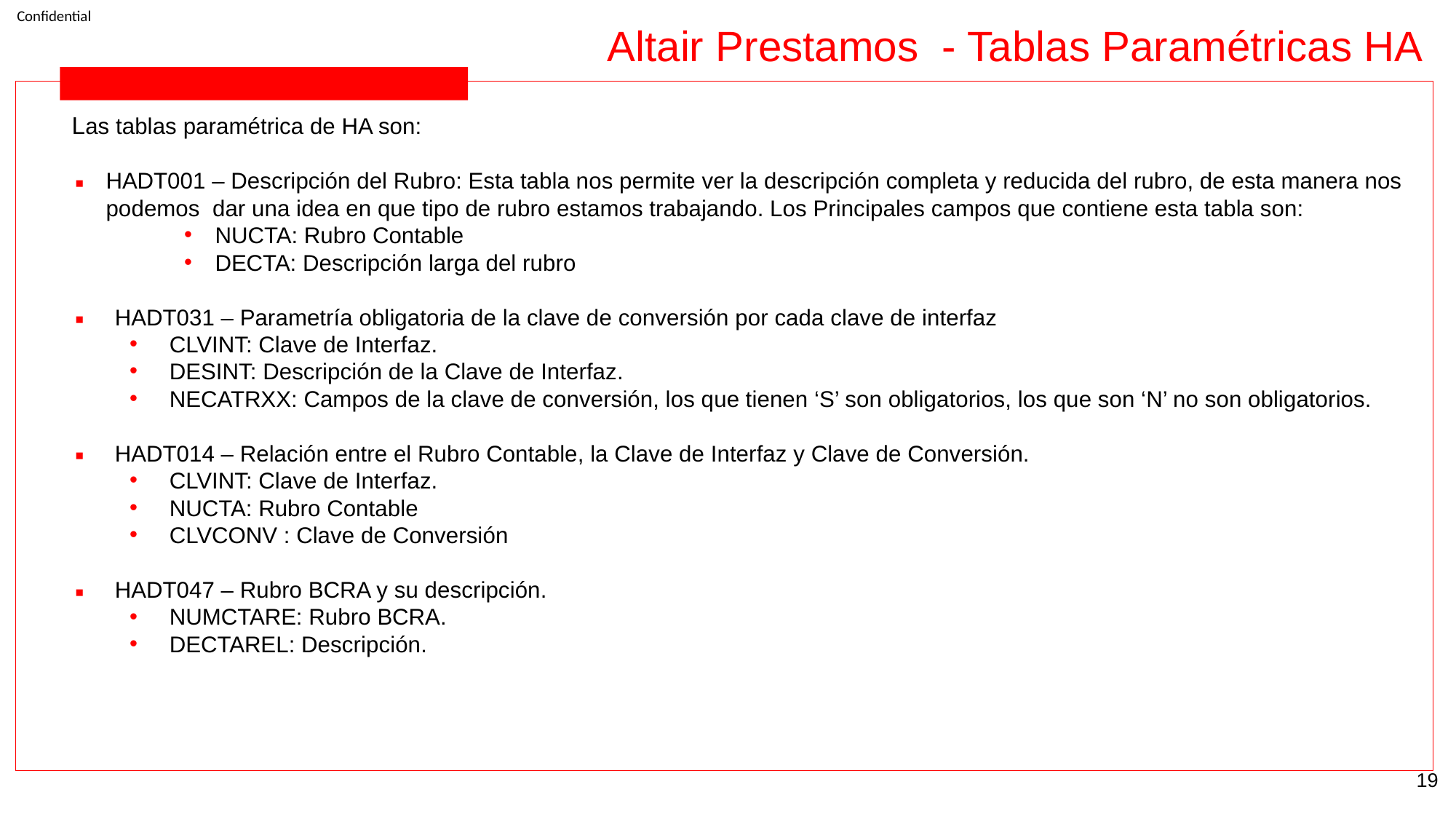

Altair Prestamos  - Tablas Paramétricas HA

Las tablas paramétrica de HA son:

HADT001 – Descripción del Rubro: Esta tabla nos permite ver la descripción completa y reducida del rubro, de esta manera nos podemos  dar una idea en que tipo de rubro estamos trabajando. Los Principales campos que contiene esta tabla son:
NUCTA: Rubro Contable
DECTA: Descripción larga del rubro

HADT031 – Parametría obligatoria de la clave de conversión por cada clave de interfaz
CLVINT: Clave de Interfaz.
DESINT: Descripción de la Clave de Interfaz.
NECATRXX: Campos de la clave de conversión, los que tienen ‘S’ son obligatorios, los que son ‘N’ no son obligatorios.

HADT014 – Relación entre el Rubro Contable, la Clave de Interfaz y Clave de Conversión.
CLVINT: Clave de Interfaz.
NUCTA: Rubro Contable
CLVCONV : Clave de Conversión

HADT047 – Rubro BCRA y su descripción.
NUMCTARE: Rubro BCRA.
DECTAREL: Descripción.

19